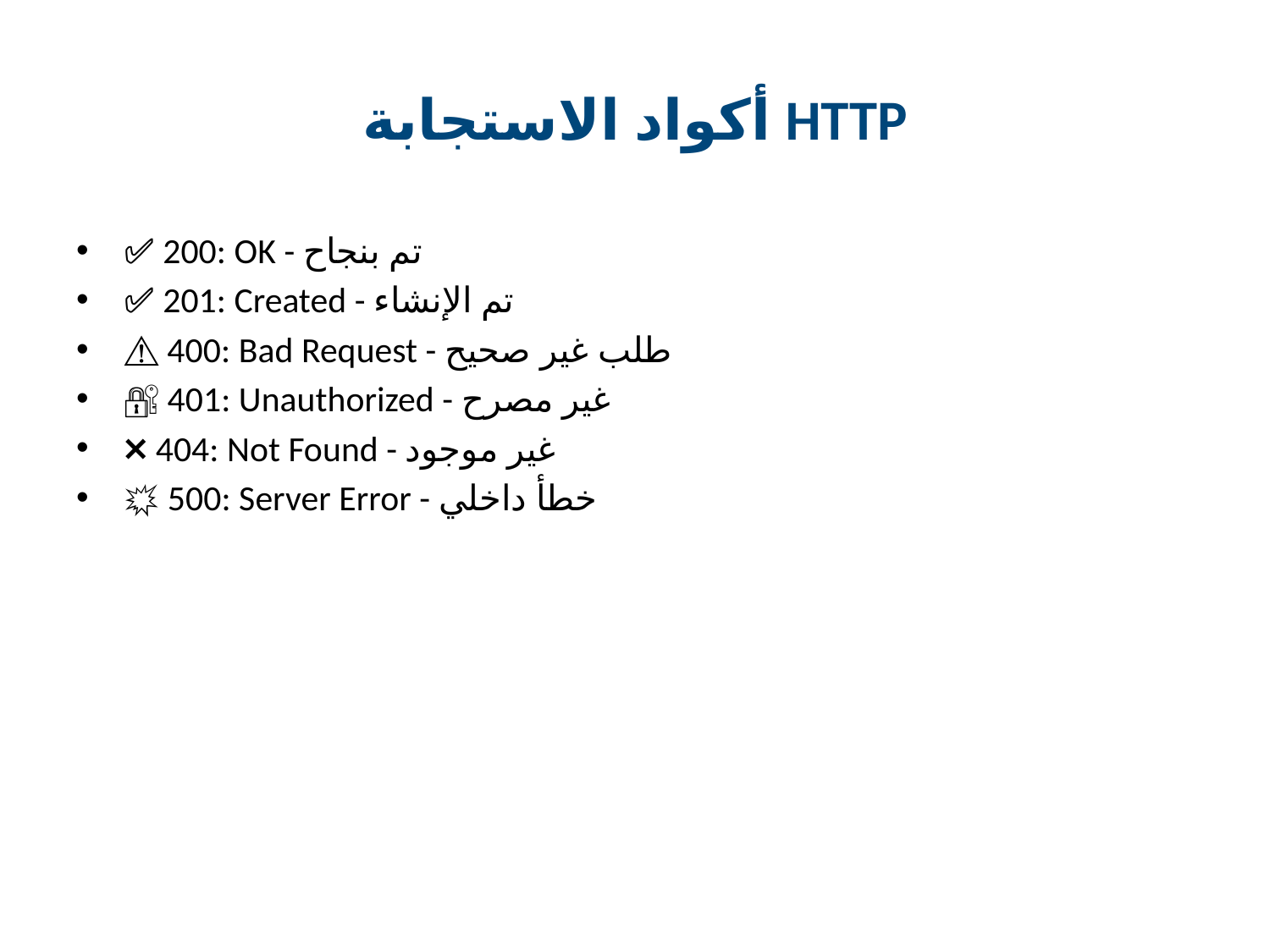

# أكواد الاستجابة HTTP
✅ 200: OK - تم بنجاح
✅ 201: Created - تم الإنشاء
⚠️ 400: Bad Request - طلب غير صحيح
🔐 401: Unauthorized - غير مصرح
❌ 404: Not Found - غير موجود
💥 500: Server Error - خطأ داخلي